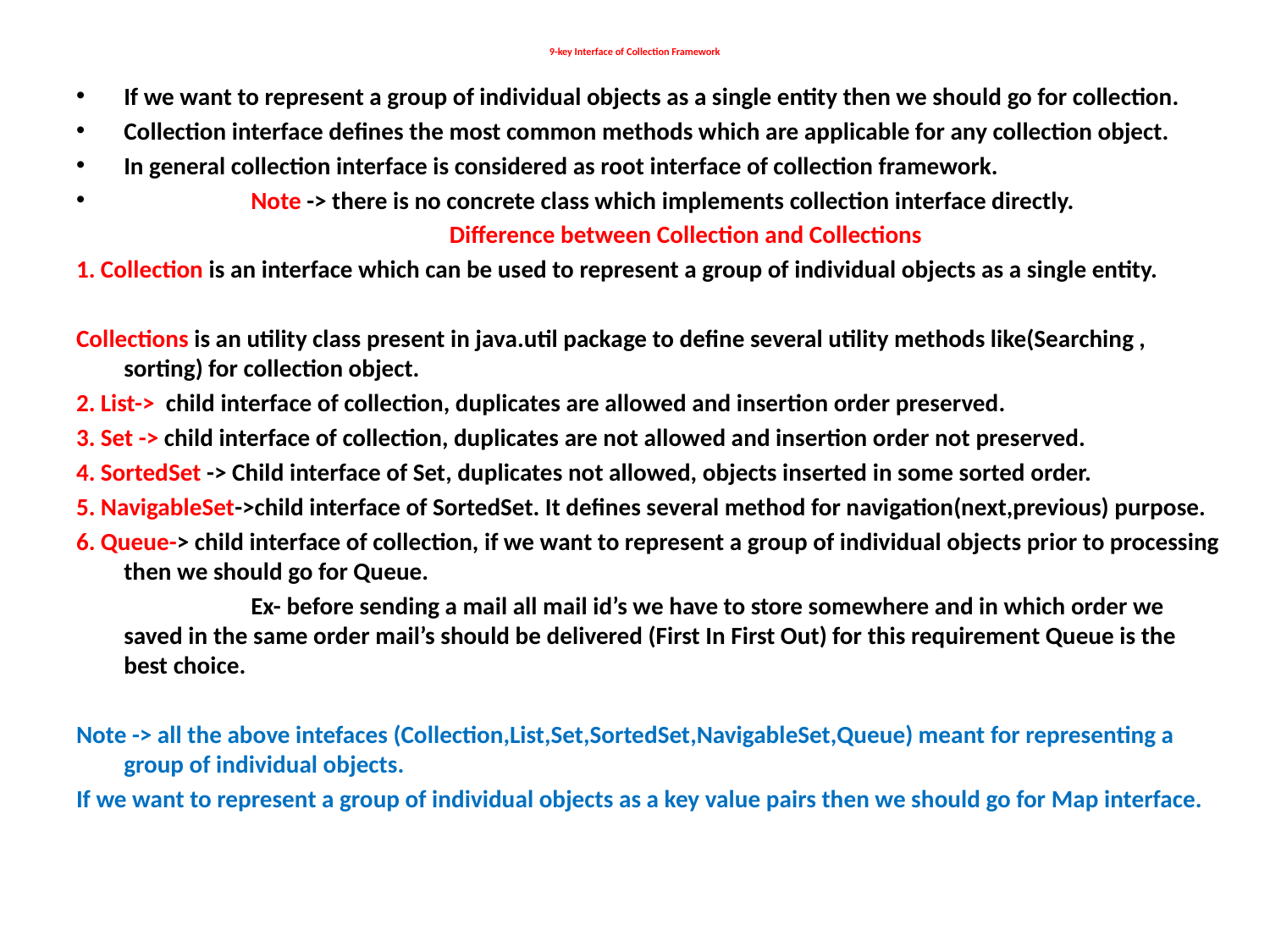

# 9-key Interface of Collection Framework
If we want to represent a group of individual objects as a single entity then we should go for collection.
Collection interface defines the most common methods which are applicable for any collection object.
In general collection interface is considered as root interface of collection framework.
 	Note -> there is no concrete class which implements collection interface directly.
			             Difference between Collection and Collections
1. Collection is an interface which can be used to represent a group of individual objects as a single entity.

Collections is an utility class present in java.util package to define several utility methods like(Searching , sorting) for collection object.
2. List->  child interface of collection, duplicates are allowed and insertion order preserved.
3. Set -> child interface of collection, duplicates are not allowed and insertion order not preserved.
4. SortedSet -> Child interface of Set, duplicates not allowed, objects inserted in some sorted order.
5. NavigableSet->child interface of SortedSet. It defines several method for navigation(next,previous) purpose.
6. Queue-> child interface of collection, if we want to represent a group of individual objects prior to processing then we should go for Queue.
		Ex- before sending a mail all mail id’s we have to store somewhere and in which order we saved in the same order mail’s should be delivered (First In First Out) for this requirement Queue is the best choice.

Note -> all the above intefaces (Collection,List,Set,SortedSet,NavigableSet,Queue) meant for representing a group of individual objects.
If we want to represent a group of individual objects as a key value pairs then we should go for Map interface.